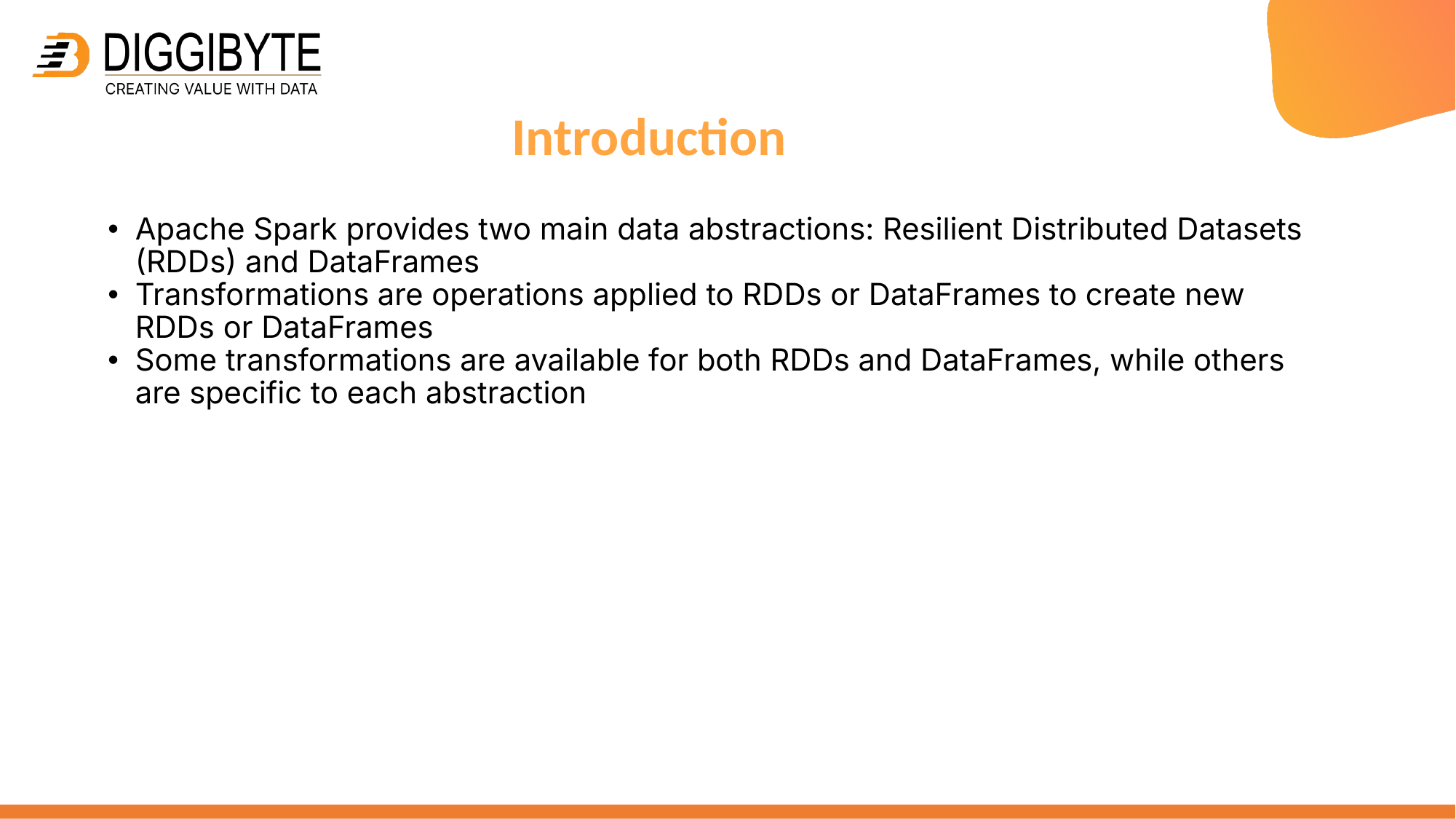

Introduction
Apache Spark provides two main data abstractions: Resilient Distributed Datasets (RDDs) and DataFrames
Transformations are operations applied to RDDs or DataFrames to create new RDDs or DataFrames
Some transformations are available for both RDDs and DataFrames, while others are specific to each abstraction